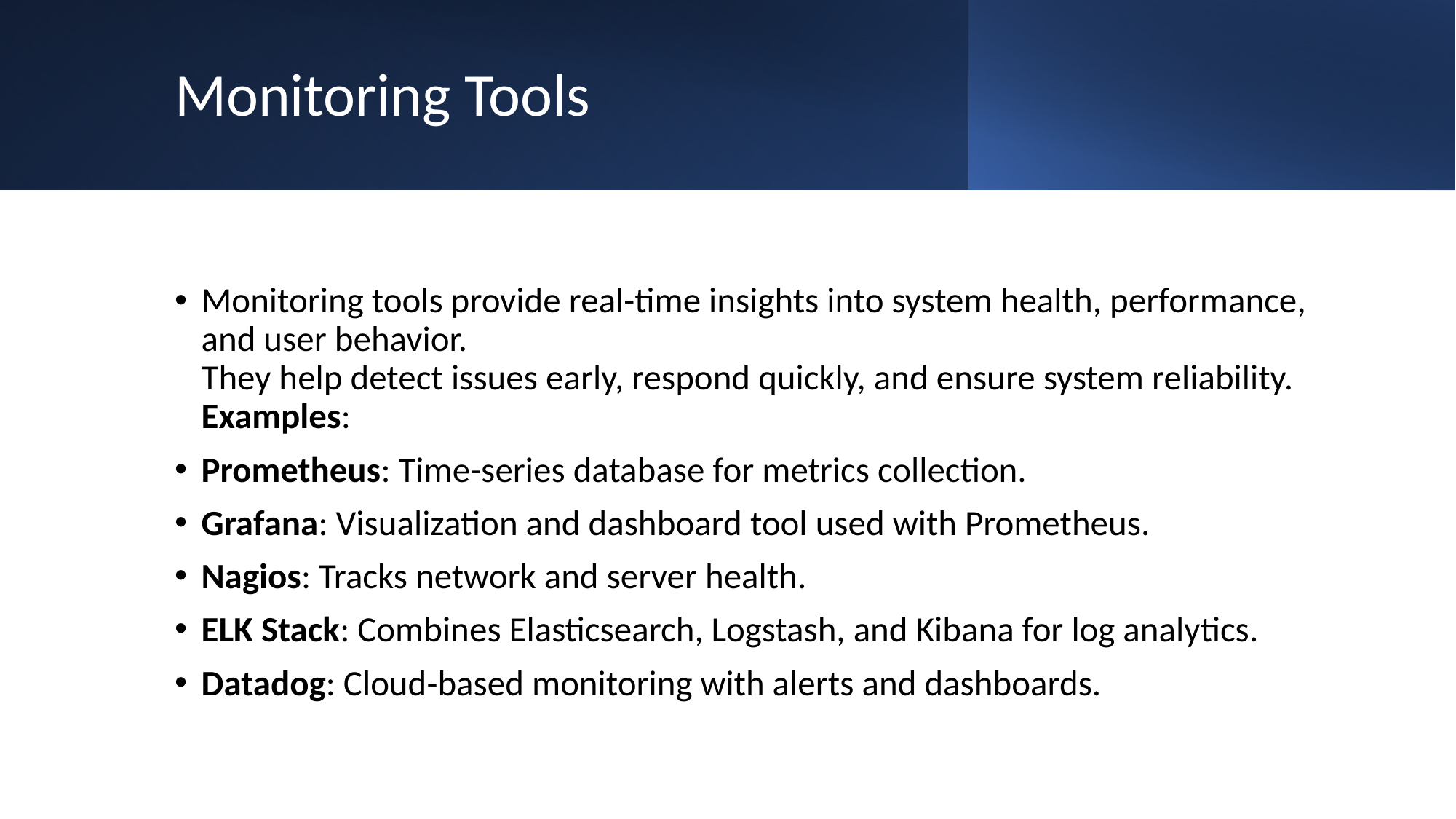

# Monitoring Tools
Monitoring tools provide real-time insights into system health, performance, and user behavior.
They help detect issues early, respond quickly, and ensure system reliability.
Examples:
Prometheus: Time-series database for metrics collection.
Grafana: Visualization and dashboard tool used with Prometheus.
Nagios: Tracks network and server health.
ELK Stack: Combines Elasticsearch, Logstash, and Kibana for log analytics.
Datadog: Cloud-based monitoring with alerts and dashboards.